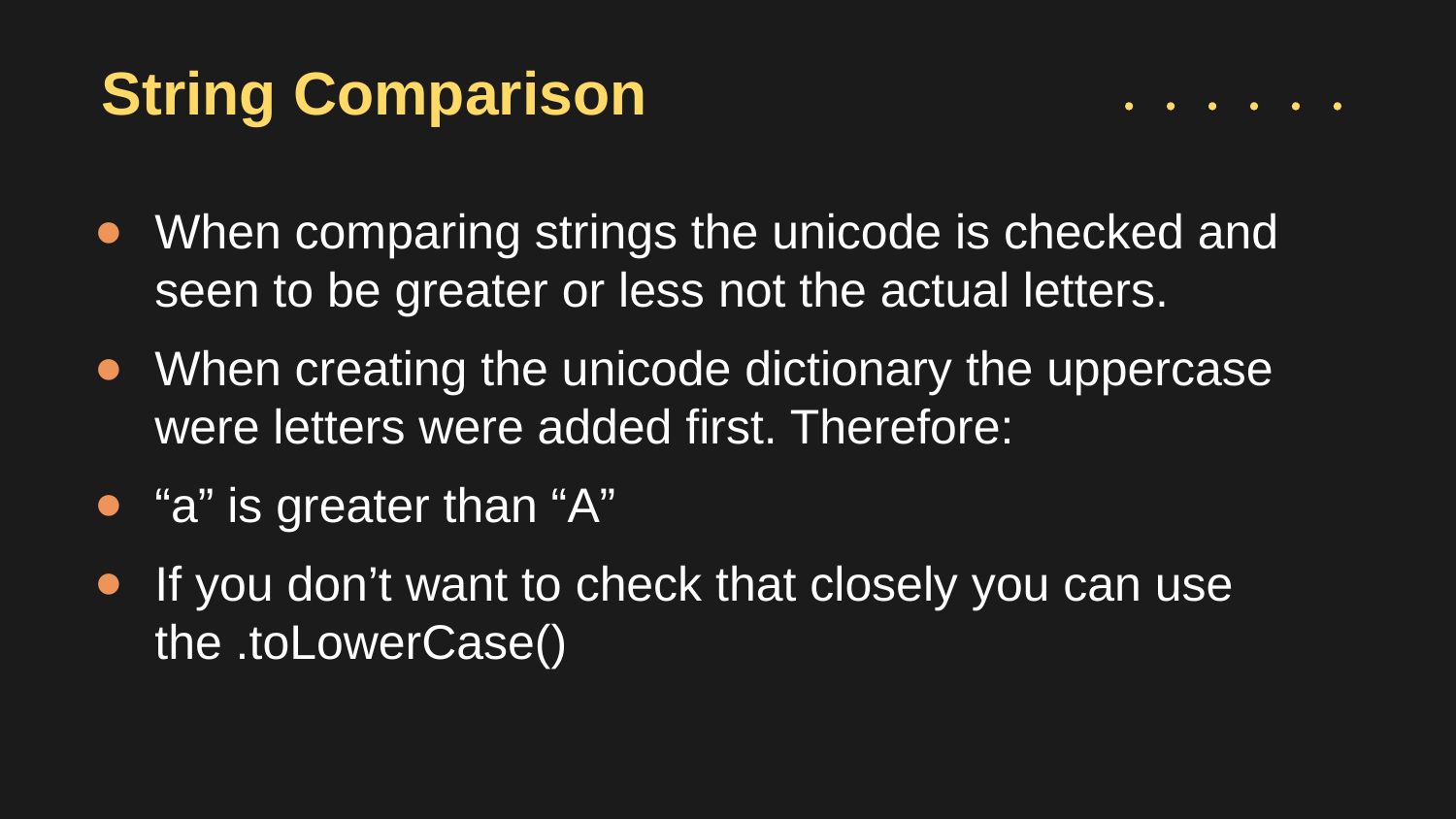

# String Comparison
When comparing strings the unicode is checked and seen to be greater or less not the actual letters.
When creating the unicode dictionary the uppercase were letters were added first. Therefore:
“a” is greater than “A”
If you don’t want to check that closely you can use the .toLowerCase()